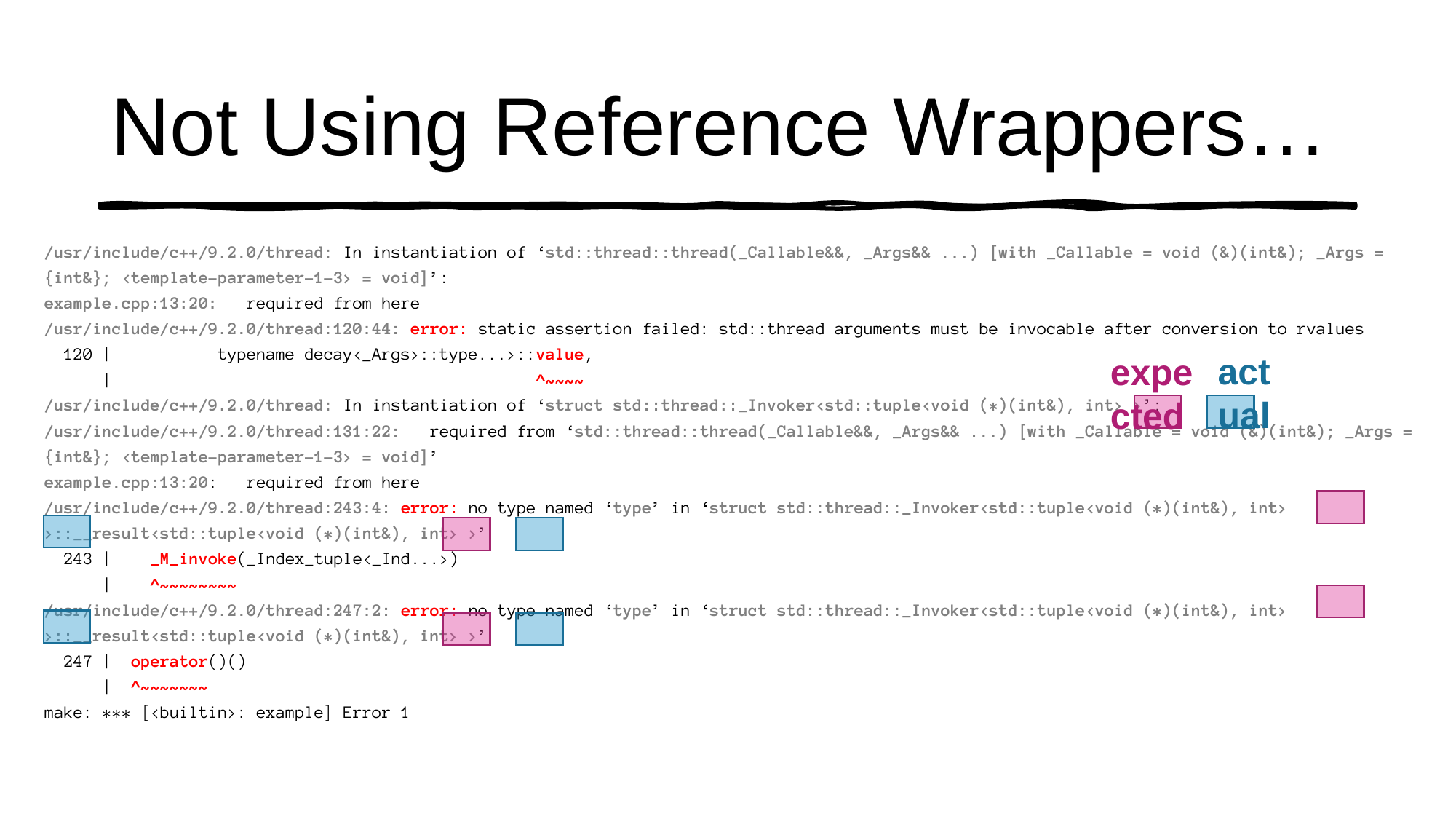

# Not Using Reference Wrappers…
/usr/include/c++/9.2.0/thread: In instantiation of ‘std::thread::thread(_Callable&&, _Args&& ...) [with _Callable = void (&)(int&); _Args = {int&}; <template-parameter-1-3> = void]’:
example.cpp:13:20:   required from here
/usr/include/c++/9.2.0/thread:120:44: error: static assertion failed: std::thread arguments must be invocable after conversion to rvalues
  120 |           typename decay<_Args>::type...>::value,
      |                                            ^~~~~
/usr/include/c++/9.2.0/thread: In instantiation of ‘struct std::thread::_Invoker<std::tuple<void (*)(int&), int> >’:
/usr/include/c++/9.2.0/thread:131:22:   required from ‘std::thread::thread(_Callable&&, _Args&& ...) [with _Callable = void (&)(int&); _Args = {int&}; <template-parameter-1-3> = void]’
example.cpp:13:20:   required from here
/usr/include/c++/9.2.0/thread:243:4: error: no type named ‘type’ in ‘struct std::thread::_Invoker<std::tuple<void (*)(int&), int> >::__result<std::tuple<void (*)(int&), int> >’
  243 |    _M_invoke(_Index_tuple<_Ind...>)
      |    ^~~~~~~~~
/usr/include/c++/9.2.0/thread:247:2: error: no type named ‘type’ in ‘struct std::thread::_Invoker<std::tuple<void (*)(int&), int> >::__result<std::tuple<void (*)(int&), int> >’
  247 |  operator()()
      |  ^~~~~~~~
make: *** [<builtin>: example] Error 1

actual
expected